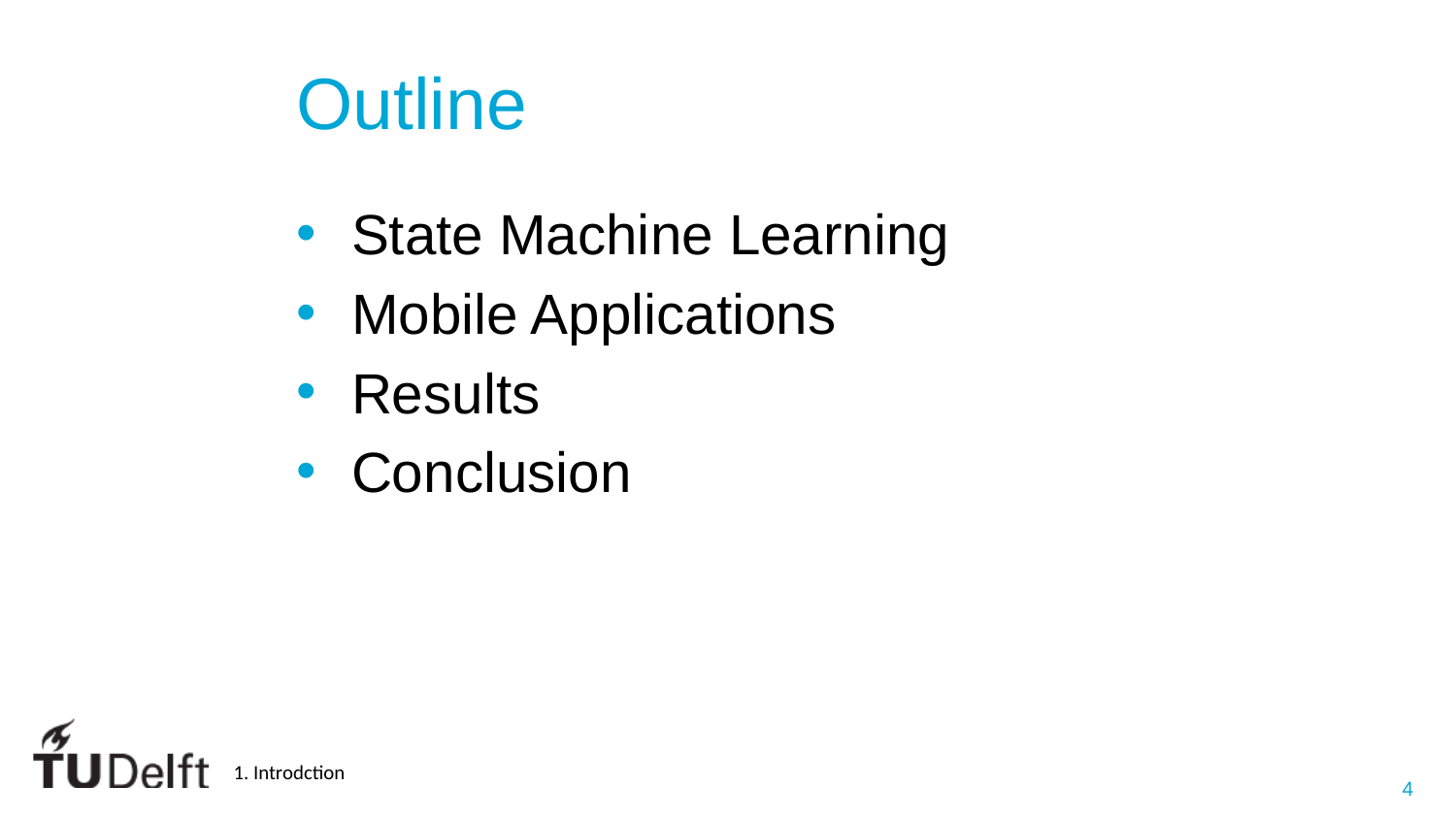

# Outline
State Machine Learning
Mobile Applications
Results
Conclusion
1. Introdction